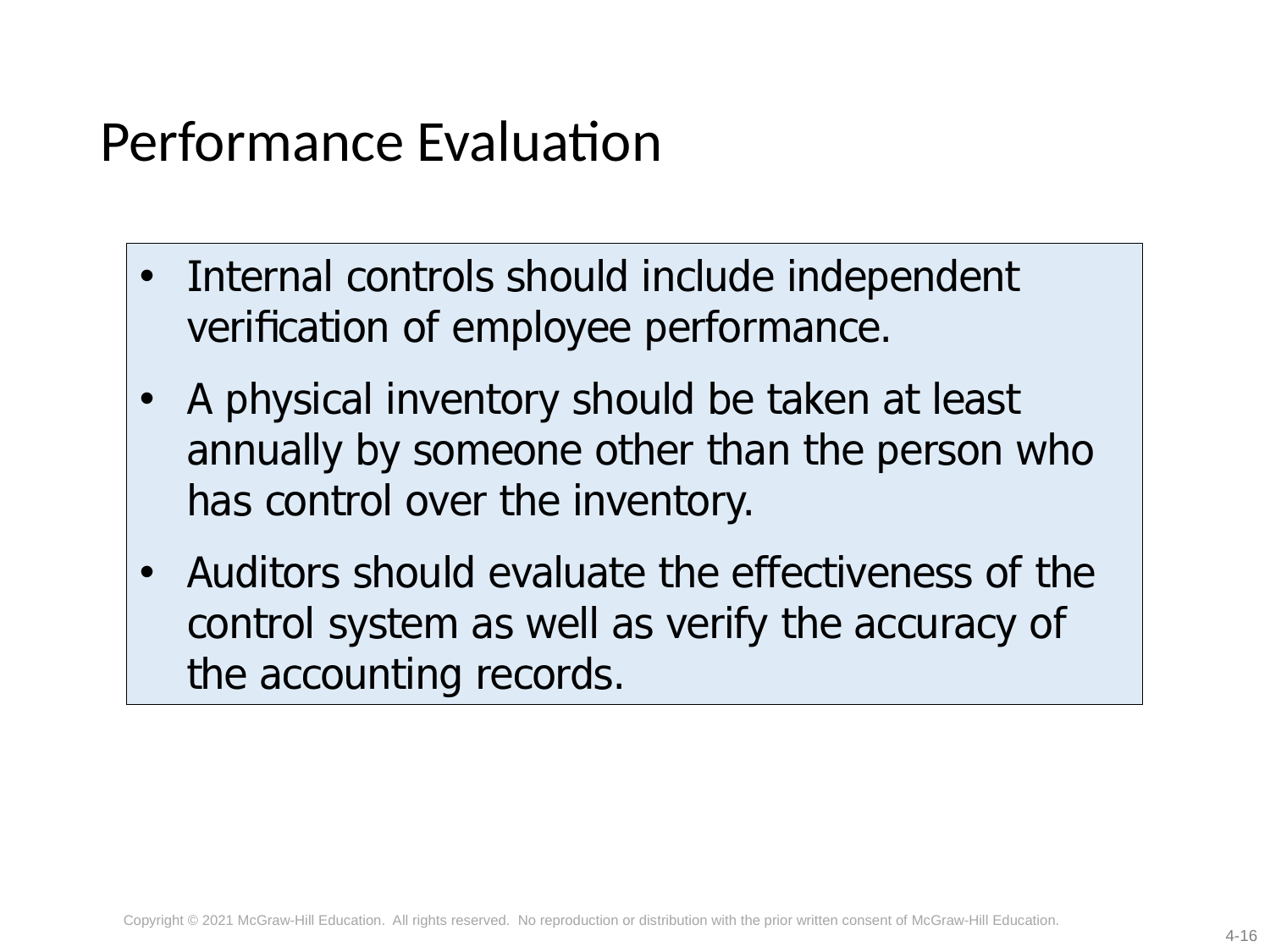

# Performance Evaluation
Internal controls should include independent verification of employee performance.
A physical inventory should be taken at least annually by someone other than the person who has control over the inventory.
Auditors should evaluate the effectiveness of the control system as well as verify the accuracy of the accounting records.